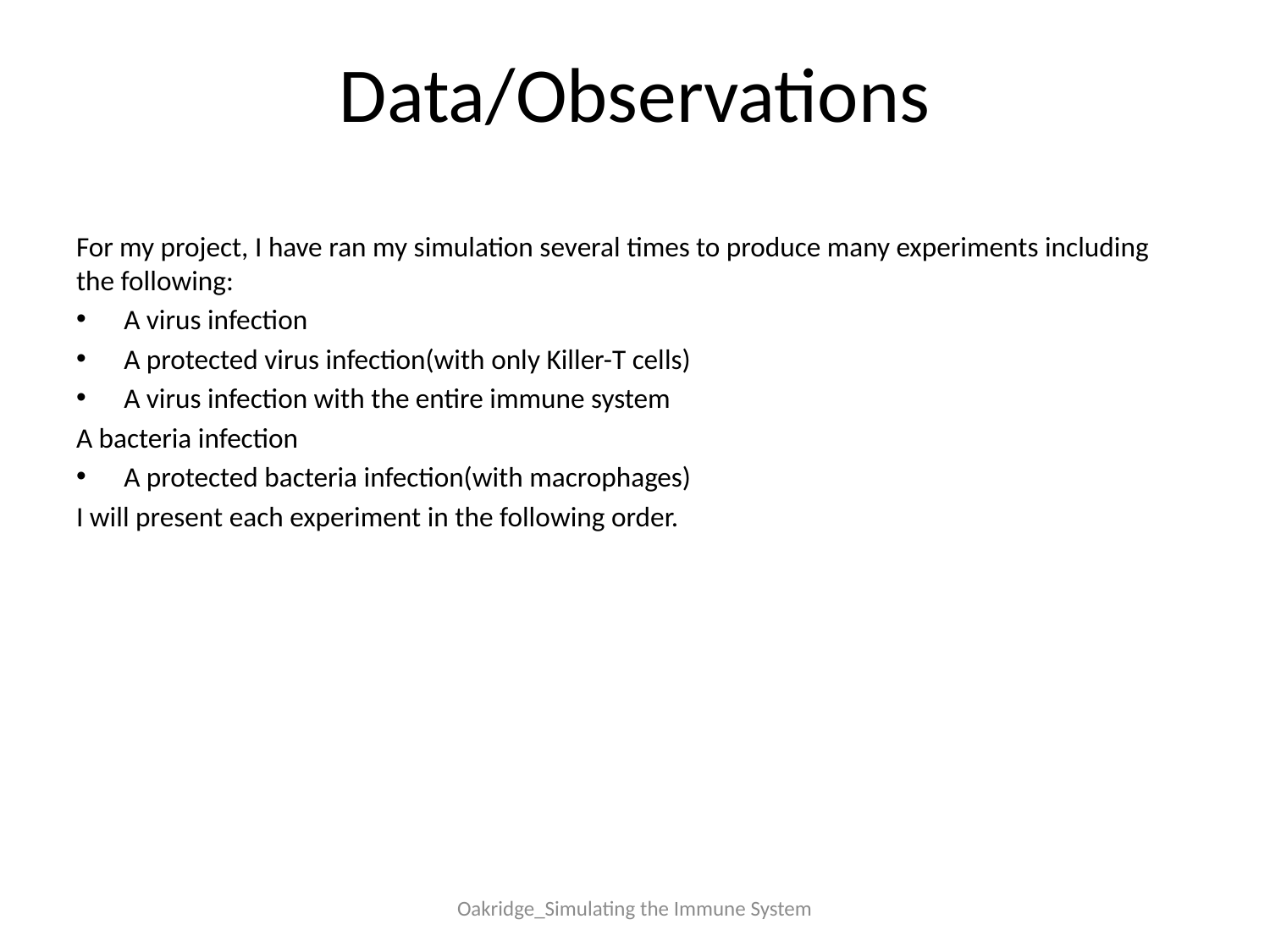

# Data/Observations
For my project, I have ran my simulation several times to produce many experiments including the following:
A virus infection
A protected virus infection(with only Killer-T cells)
A virus infection with the entire immune system
A bacteria infection
A protected bacteria infection(with macrophages)
I will present each experiment in the following order.
Oakridge_Simulating the Immune System